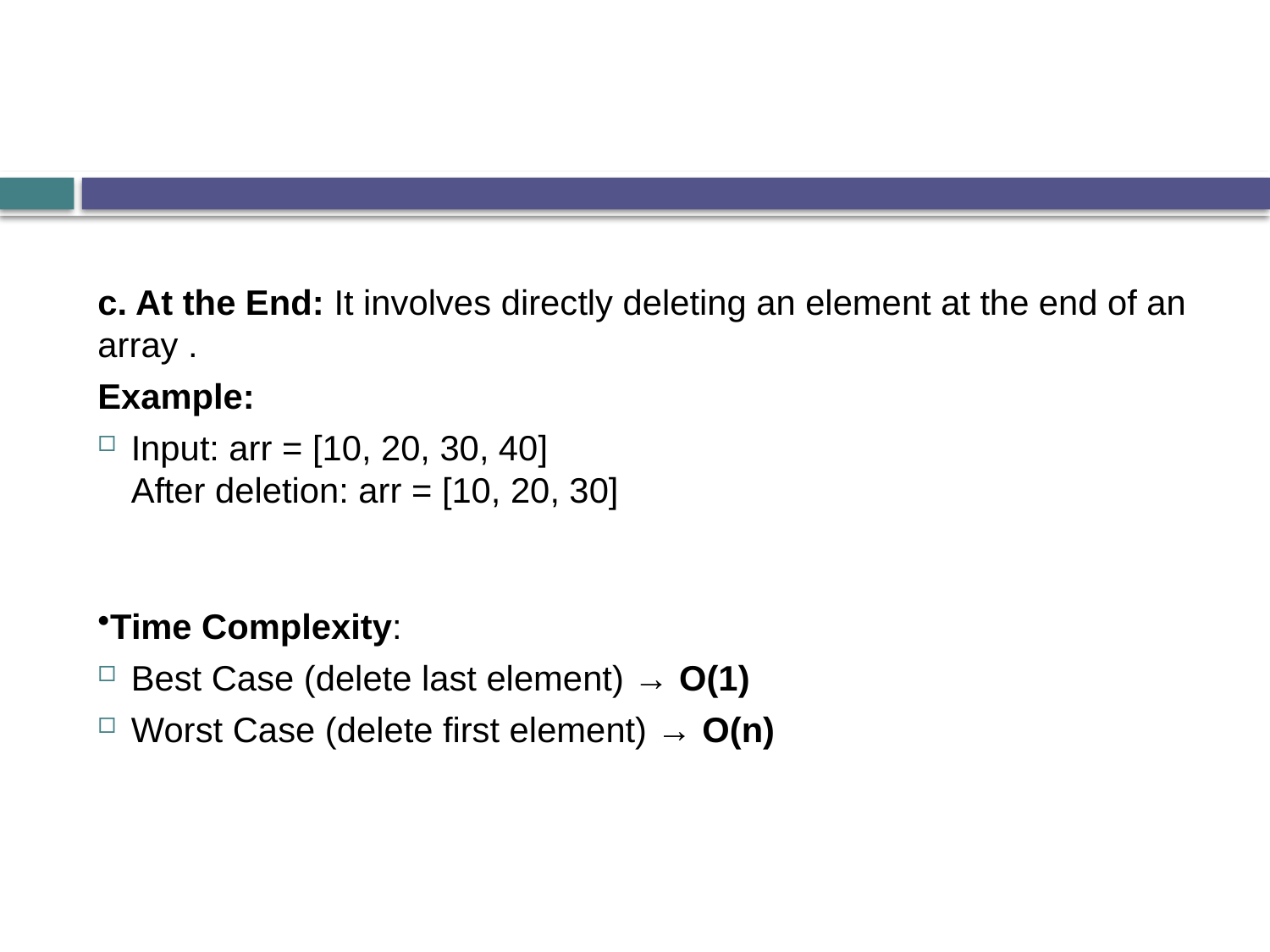

c. At the End: It involves directly deleting an element at the end of an array .
Example:
Input: arr = [10, 20, 30, 40]
After deletion: arr = [10, 20, 30]

Time Complexity:
Best Case (delete last element) → O(1)
Worst Case (delete first element) → O(n)